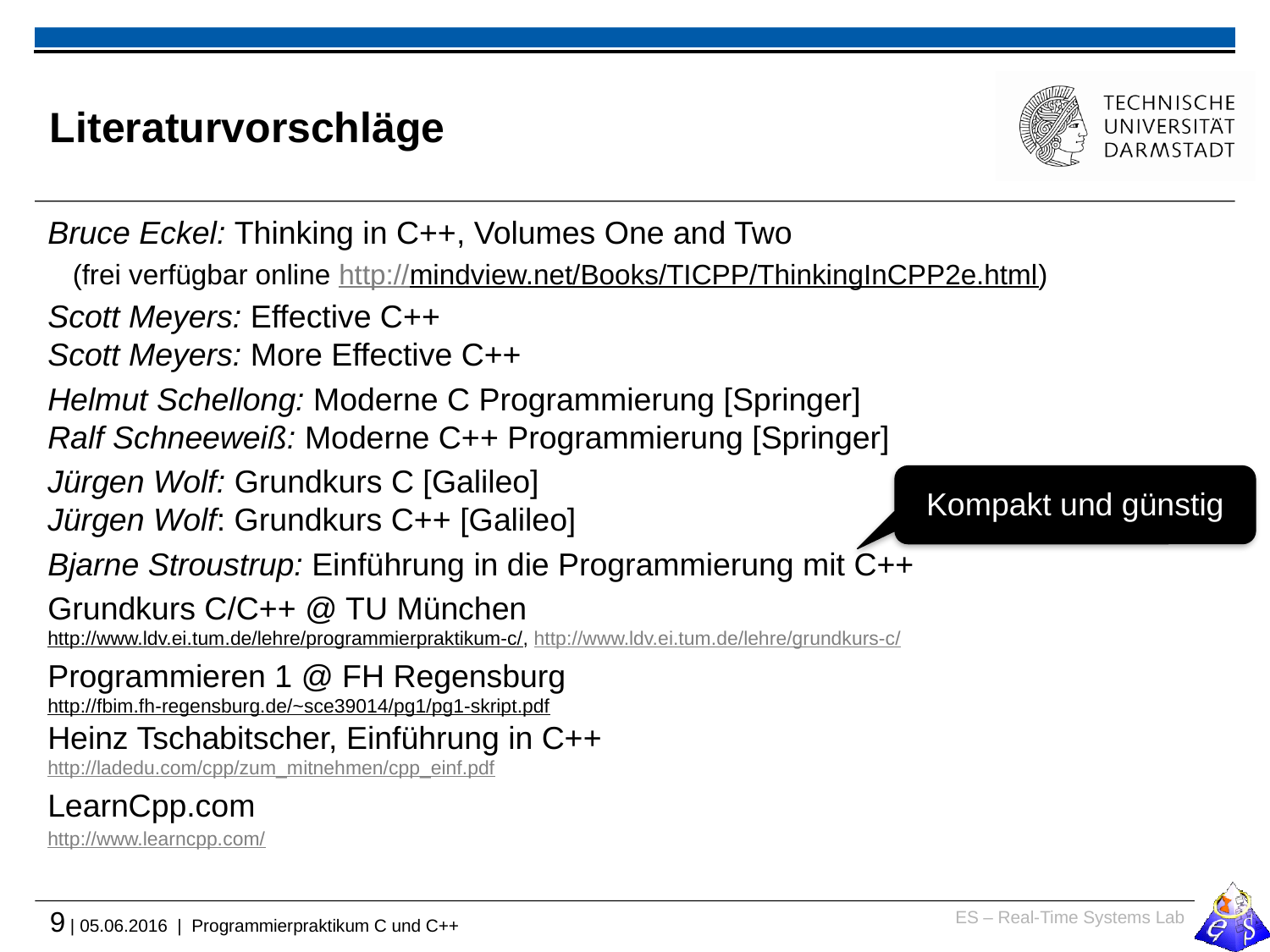

# Literaturvorschläge
Bruce Eckel: Thinking in C++, Volumes One and Two
(frei verfügbar online http://mindview.net/Books/TICPP/ThinkingInCPP2e.html)
Scott Meyers: Effective C++
Scott Meyers: More Effective C++
Helmut Schellong: Moderne C Programmierung [Springer]
Ralf Schneeweiß: Moderne C++ Programmierung [Springer]
Jürgen Wolf: Grundkurs C [Galileo]
Jürgen Wolf: Grundkurs C++ [Galileo]
Bjarne Stroustrup: Einführung in die Programmierung mit C++
Grundkurs C/C++ @ TU München
http://www.ldv.ei.tum.de/lehre/programmierpraktikum-c/, http://www.ldv.ei.tum.de/lehre/grundkurs-c/
Programmieren 1 @ FH Regensburg
http://fbim.fh-regensburg.de/~sce39014/pg1/pg1-skript.pdf
Heinz Tschabitscher, Einführung in C++
http://ladedu.com/cpp/zum_mitnehmen/cpp_einf.pdf
LearnCpp.com
http://www.learncpp.com/

Kompakt und günstig